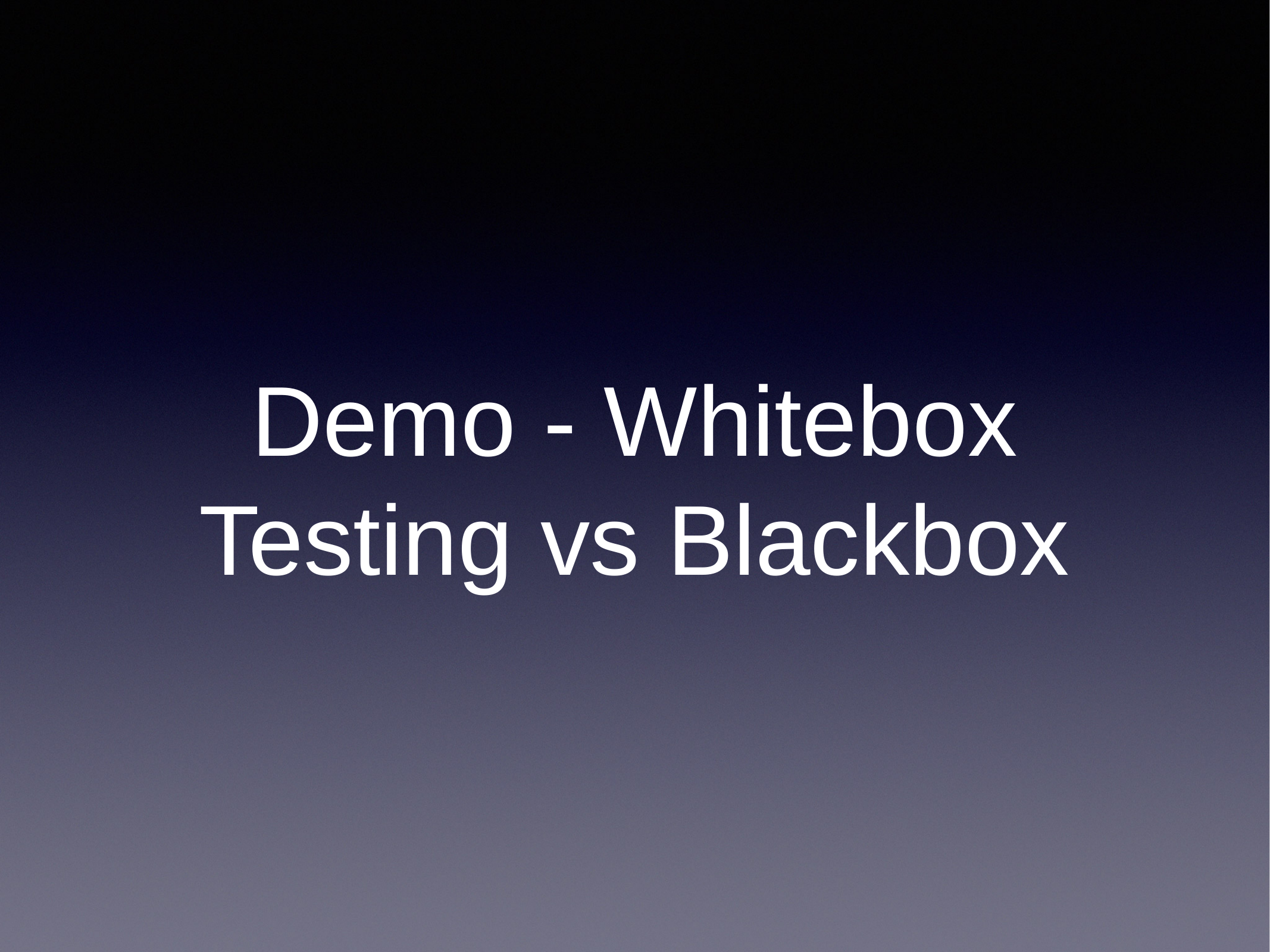

# Demo - Whitebox Testing vs Blackbox